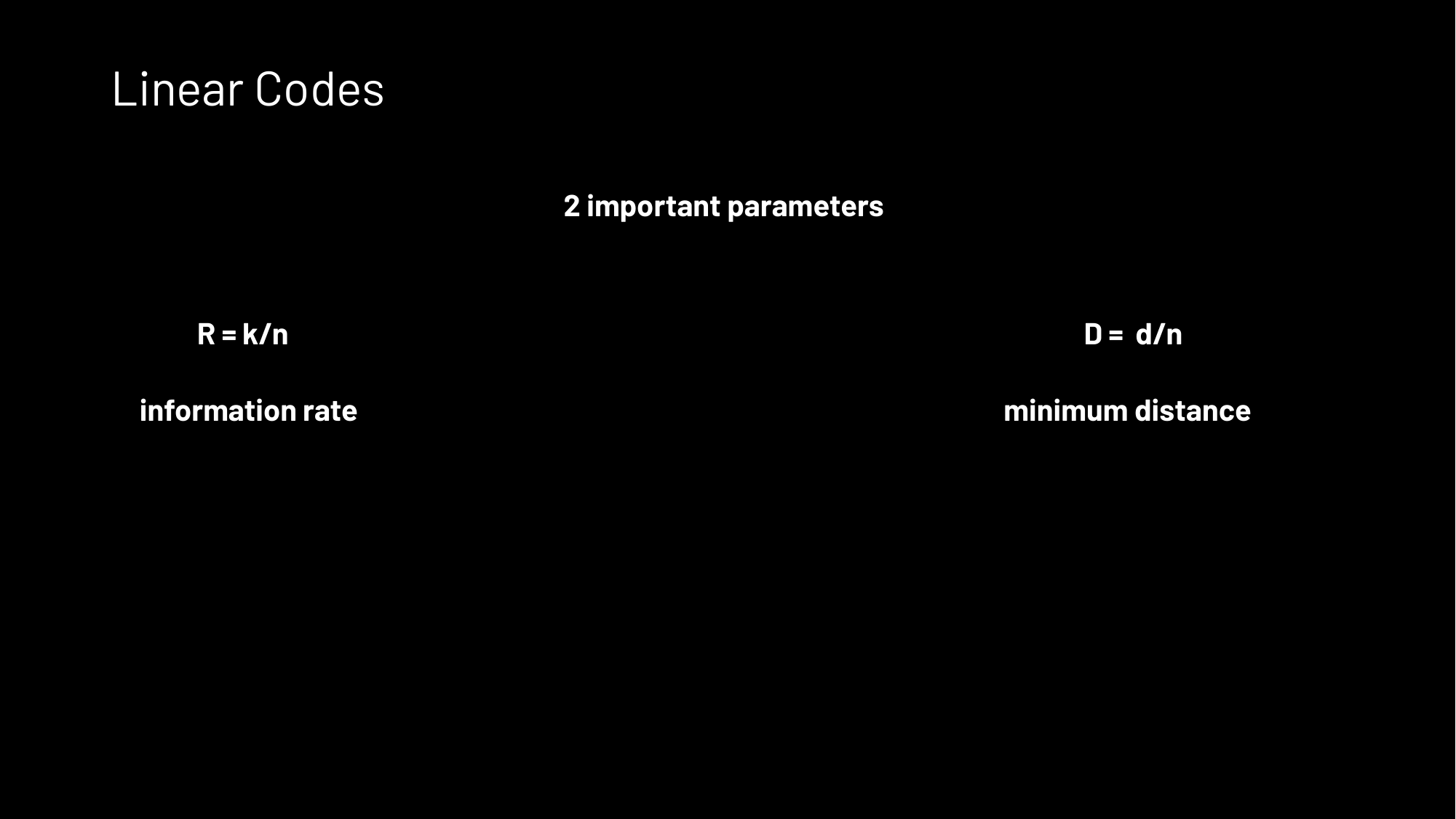

# Linear Codes
2 important parameters
R = k/n
D =  d/n
minimum distance
information rate